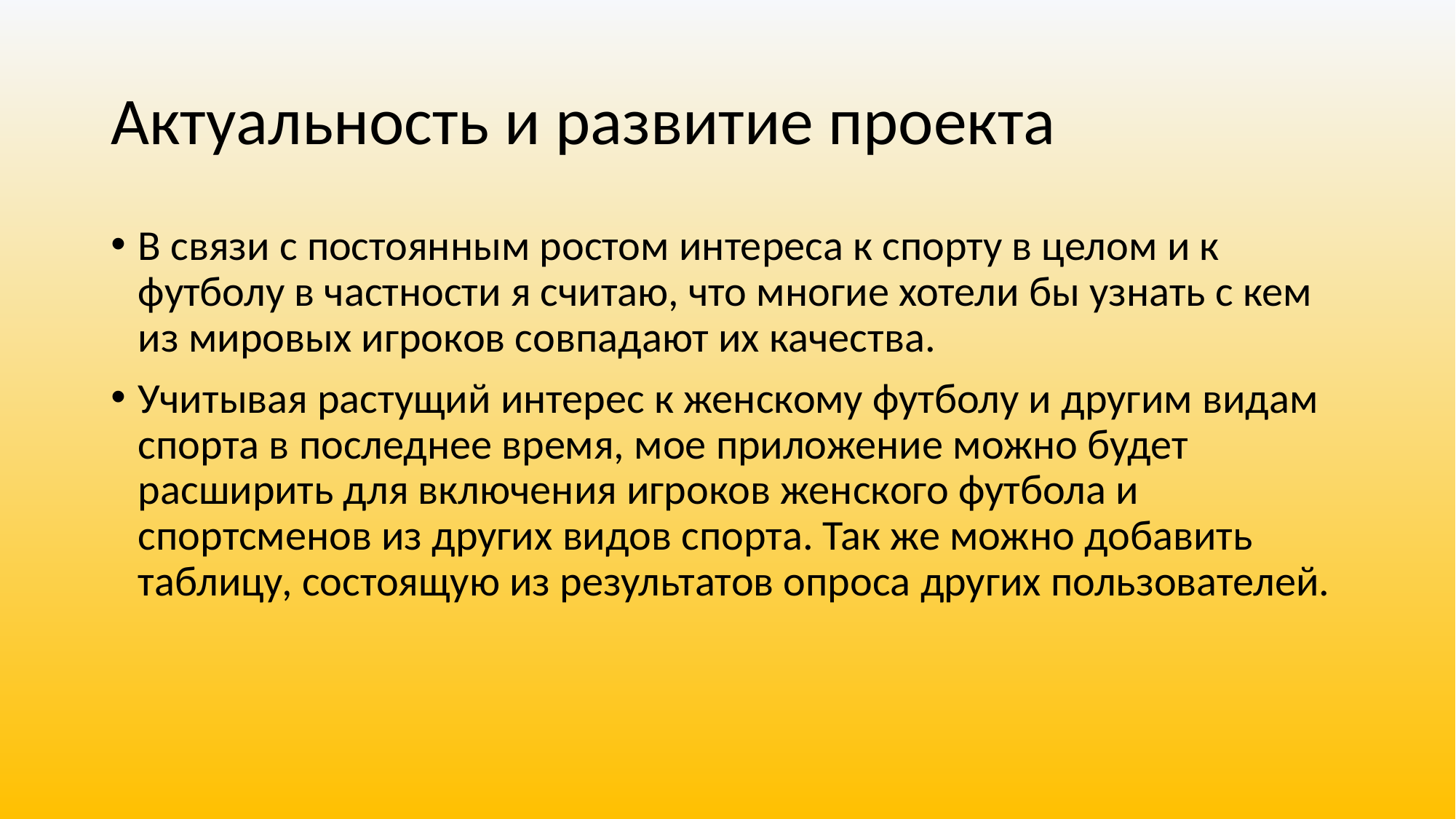

# Актуальность и развитие проекта
В связи с постоянным ростом интереса к спорту в целом и к футболу в частности я считаю, что многие хотели бы узнать с кем из мировых игроков совпадают их качества.
Учитывая растущий интерес к женскому футболу и другим видам спорта в последнее время, мое приложение можно будет расширить для включения игроков женского футбола и спортсменов из других видов спорта. Так же можно добавить таблицу, состоящую из результатов опроса других пользователей.